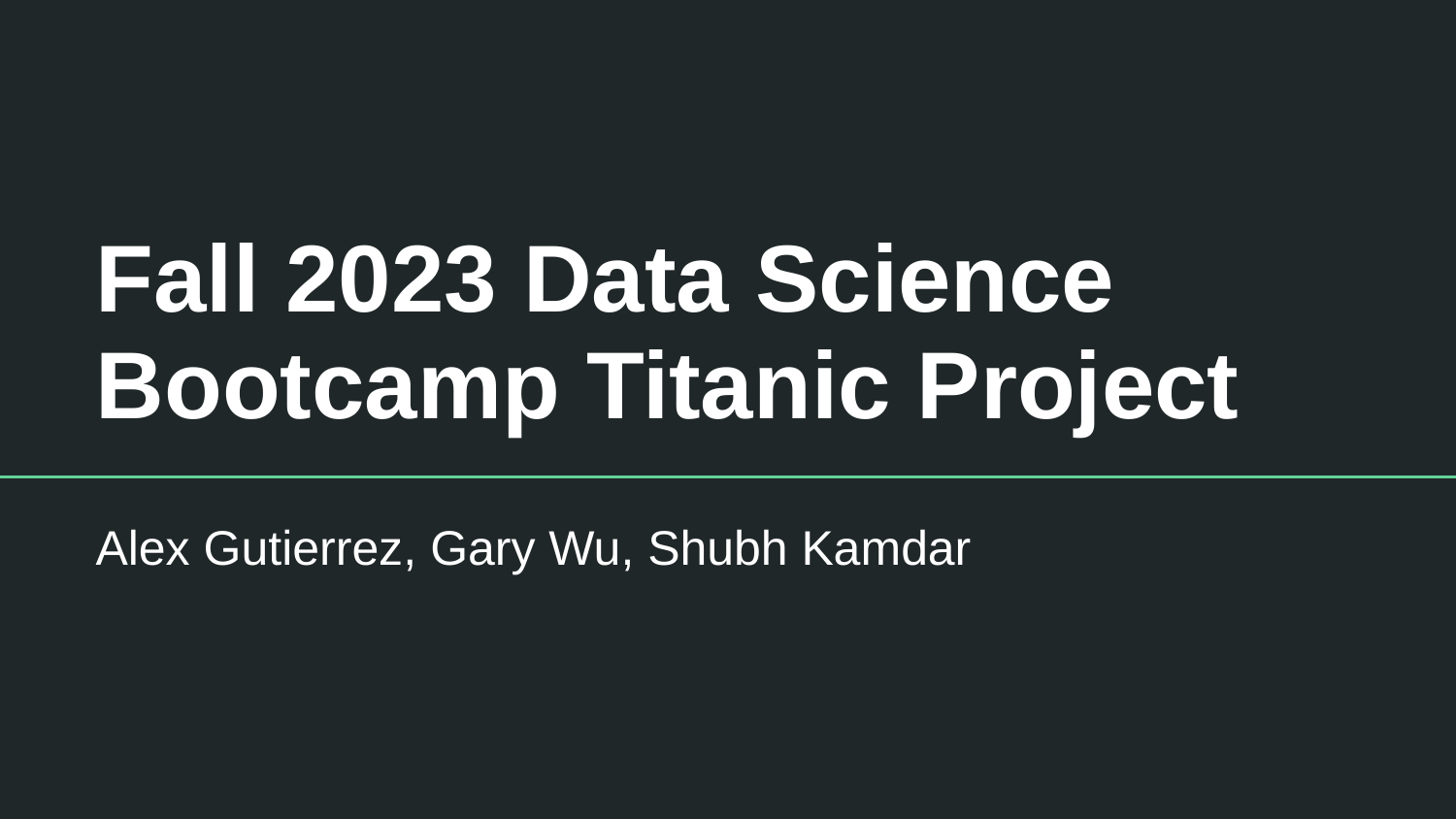

# Fall 2023 Data Science Bootcamp Titanic Project
Alex Gutierrez, Gary Wu, Shubh Kamdar